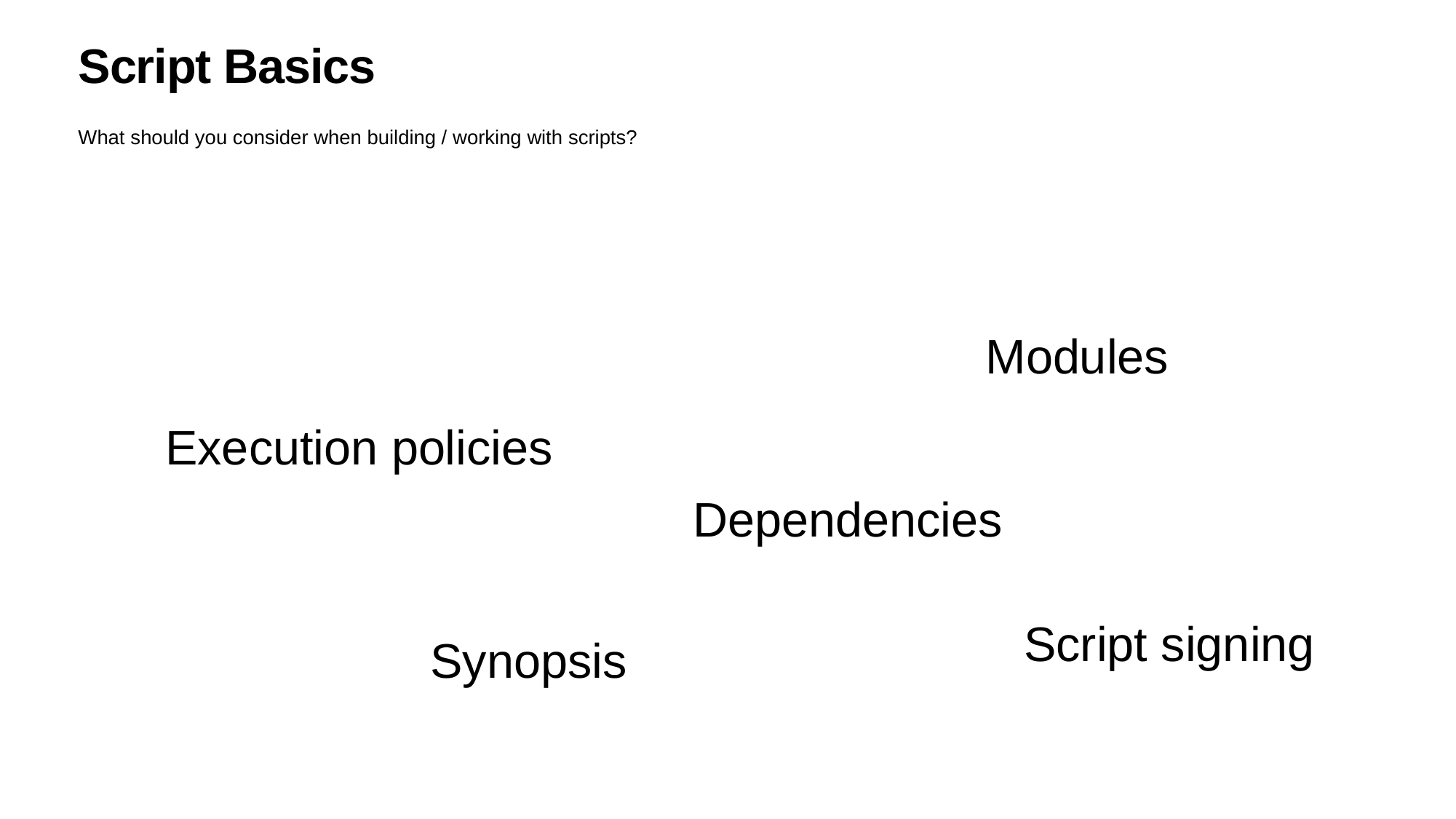

# Script Basics

What should you consider when building / working with scripts?

Modules
Execution policies
Dependencies
Script signing
Synopsis